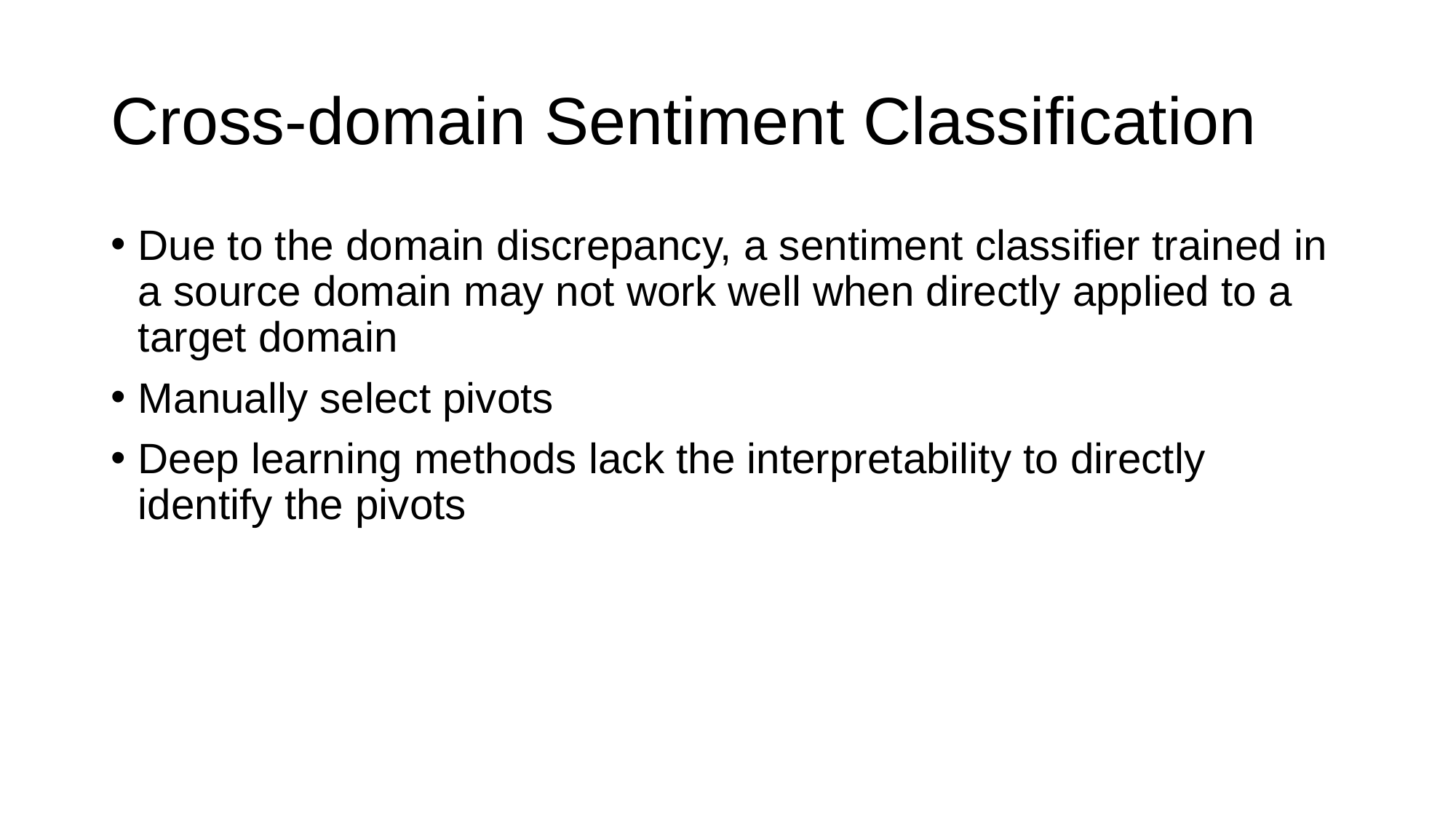

# Cross-domain Sentiment Classification
Due to the domain discrepancy, a sentiment classifier trained in a source domain may not work well when directly applied to a target domain
Manually select pivots
Deep learning methods lack the interpretability to directly identify the pivots